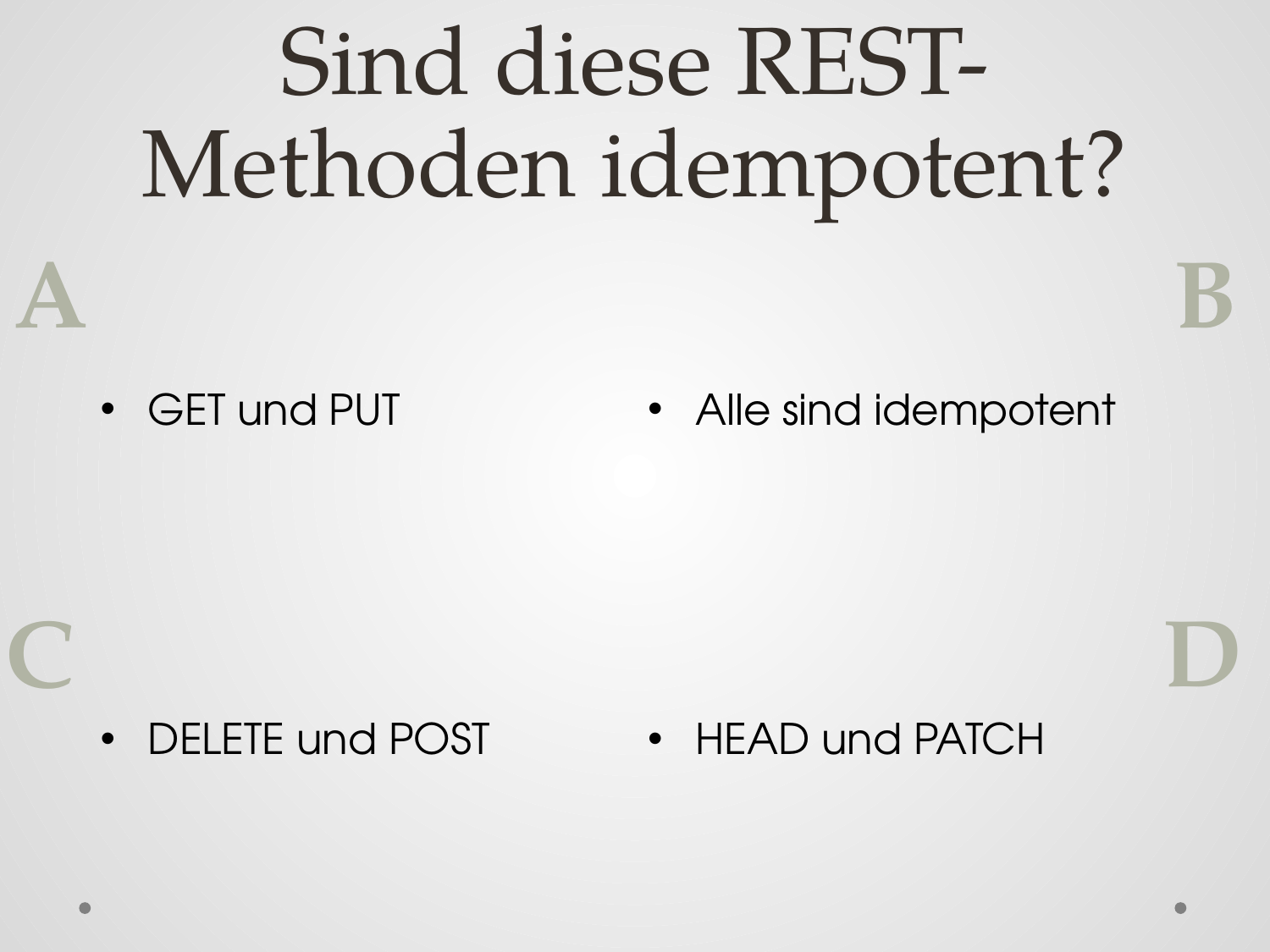

# Sind diese REST-Methoden idempotent?
GET und PUT
Alle sind idempotent
DELETE und POST
HEAD und PATCH